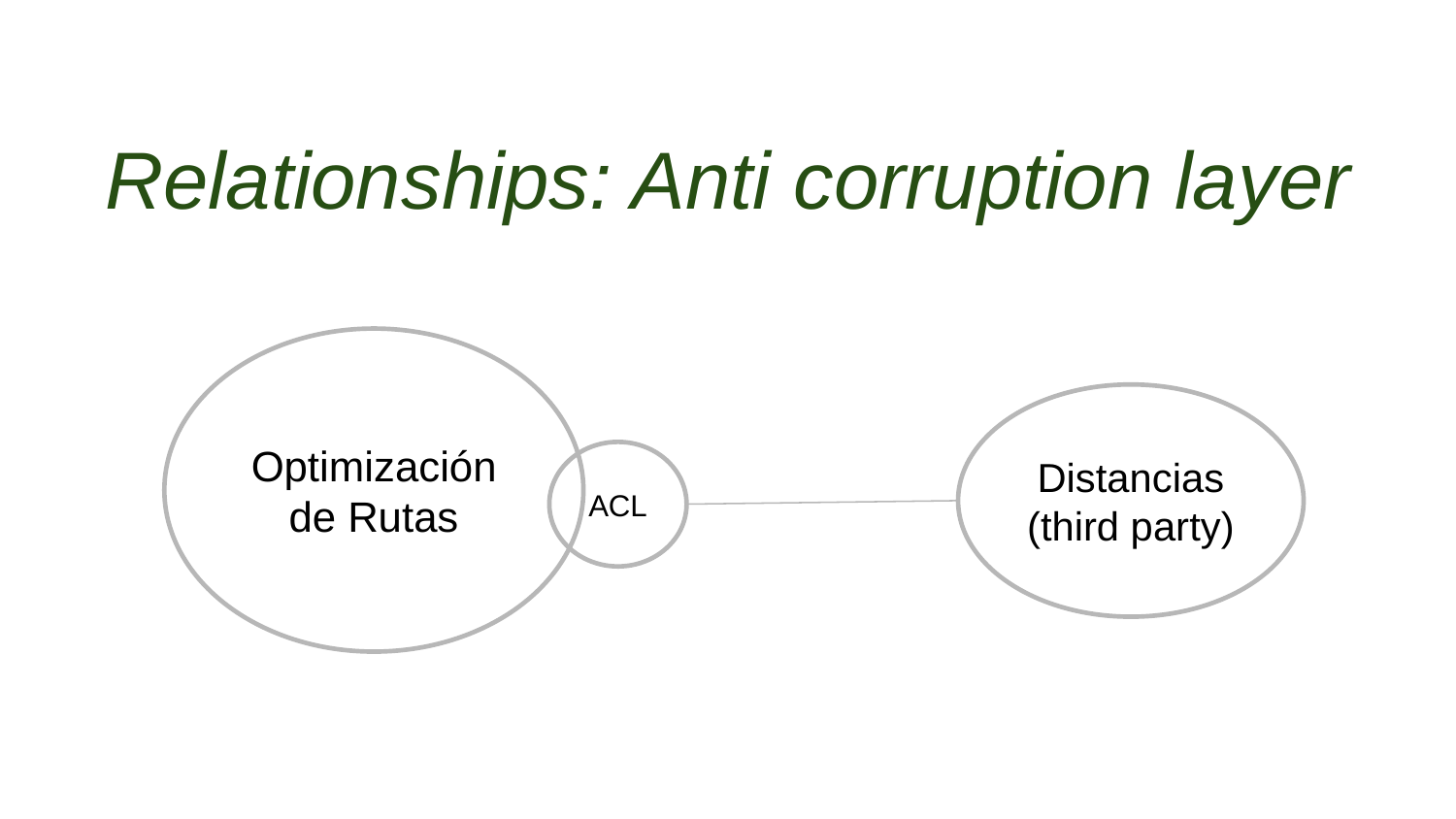

Relationships: Anti corruption layer
Optimización de Rutas
Distancias
(third party)
ACL